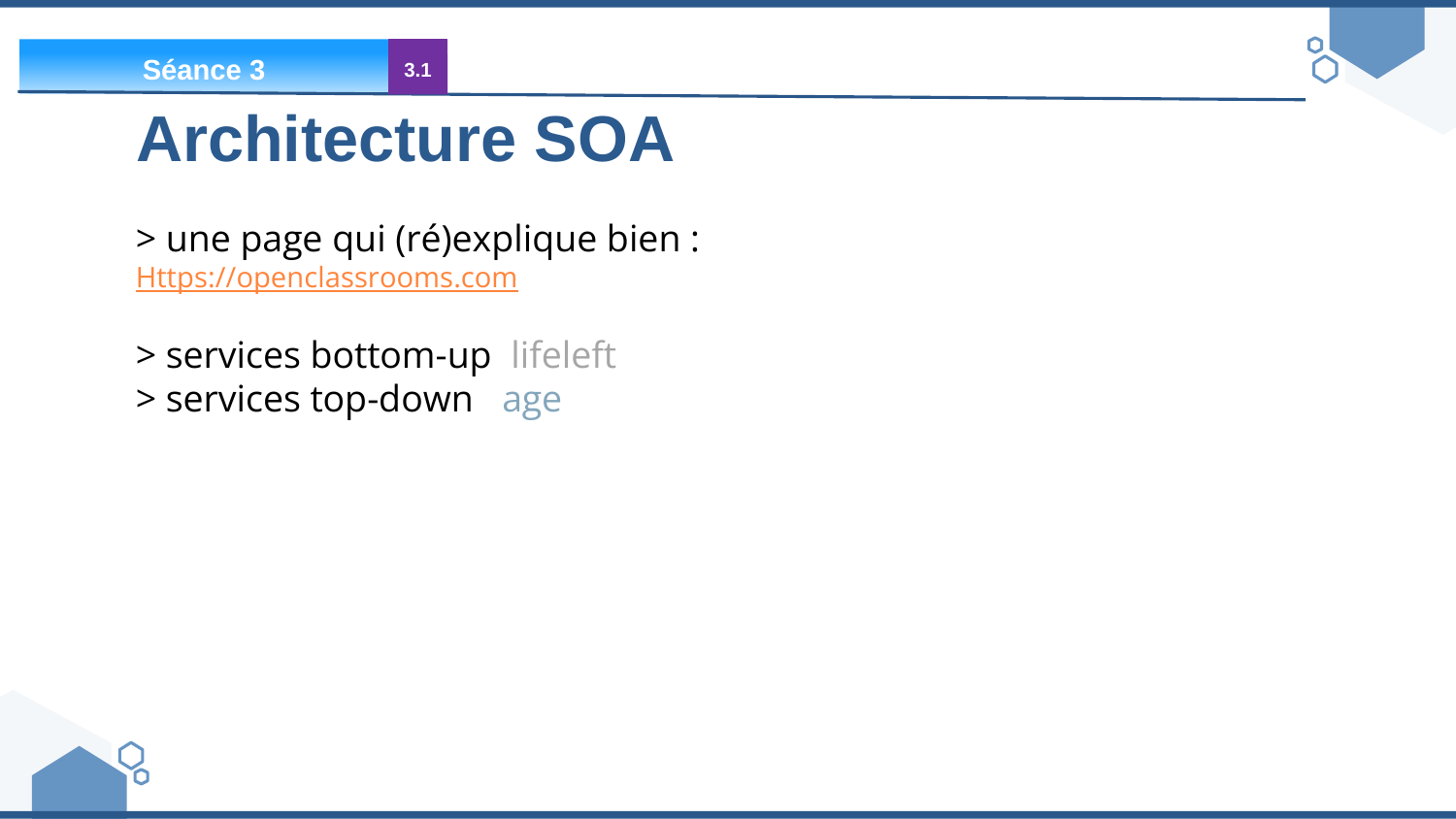

Séance 3
3.1
# Architecture SOA
> une page qui (ré)explique bien :
Https://openclassrooms.com

> services bottom-up  lifeleft
> services top-down   age